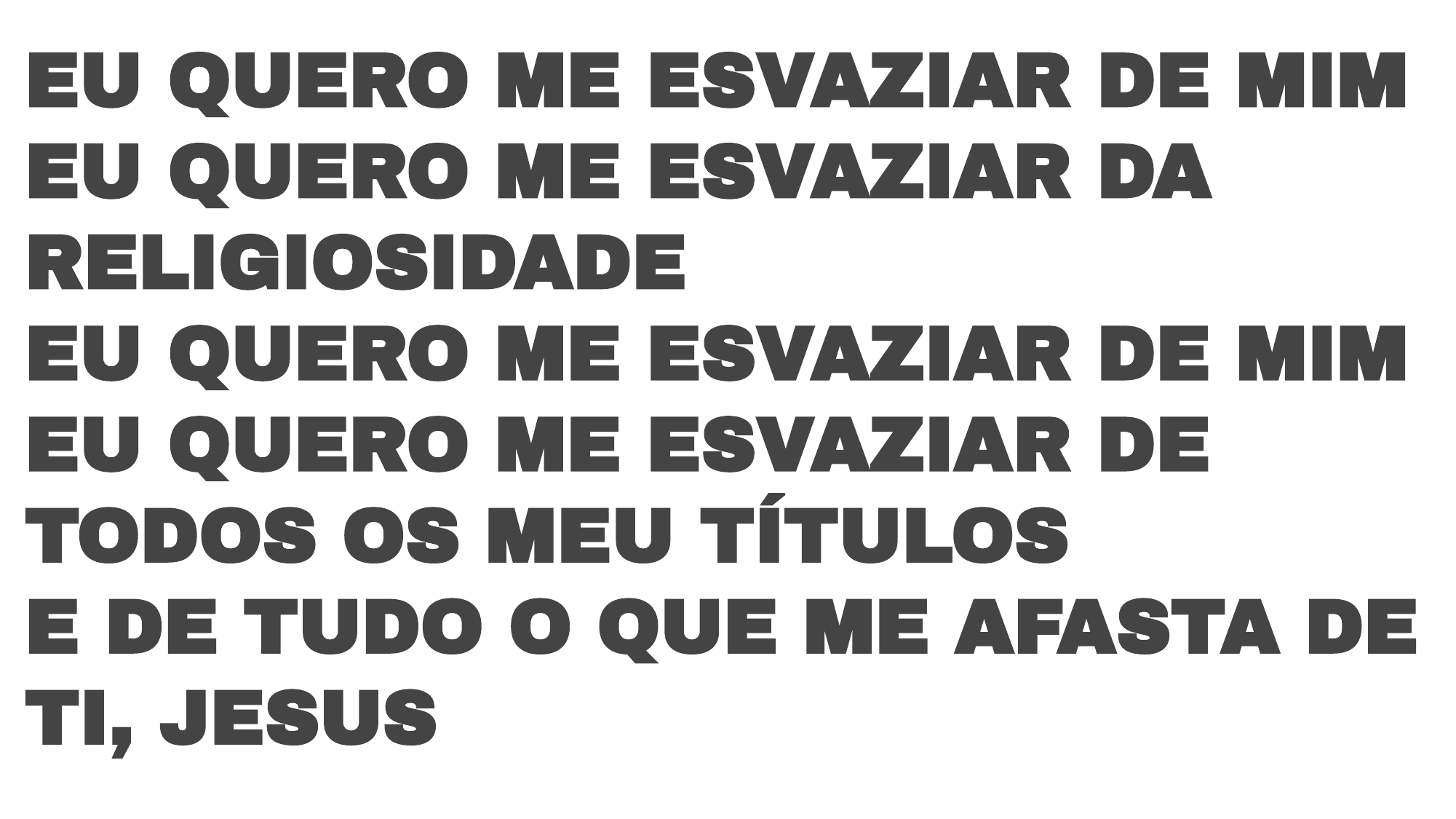

EU QUERO ME ESVAZIAR DE MIM
EU QUERO ME ESVAZIAR DA RELIGIOSIDADE
EU QUERO ME ESVAZIAR DE MIM
EU QUERO ME ESVAZIAR DE TODOS OS MEU TÍTULOS
E DE TUDO O QUE ME AFASTA DE TI, JESUS